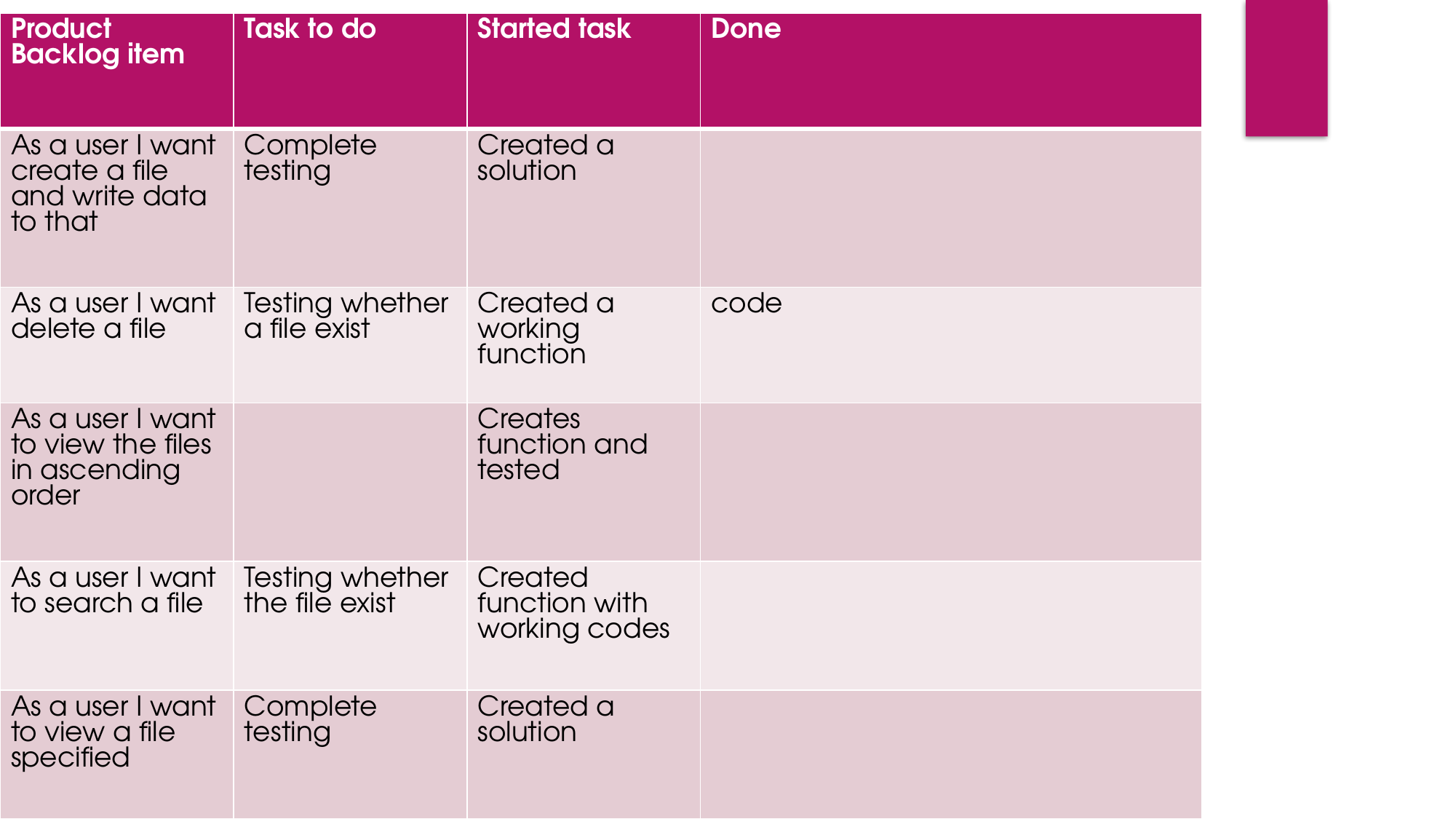

| Product Backlog item | Task to do | Started task | Done |
| --- | --- | --- | --- |
| As a user I want create a file and write data to that | Complete testing | Created a solution |  |
| As a user I want delete a file | Testing whether a file exist | Created a working function | code |
| As a user I want to view the files in ascending order |  | Creates function and tested |  |
| As a user I want to search a file | Testing whether the file exist | Created function with working codes |  |
| As a user I want to view a file specified | Complete testing | Created a solution |  |